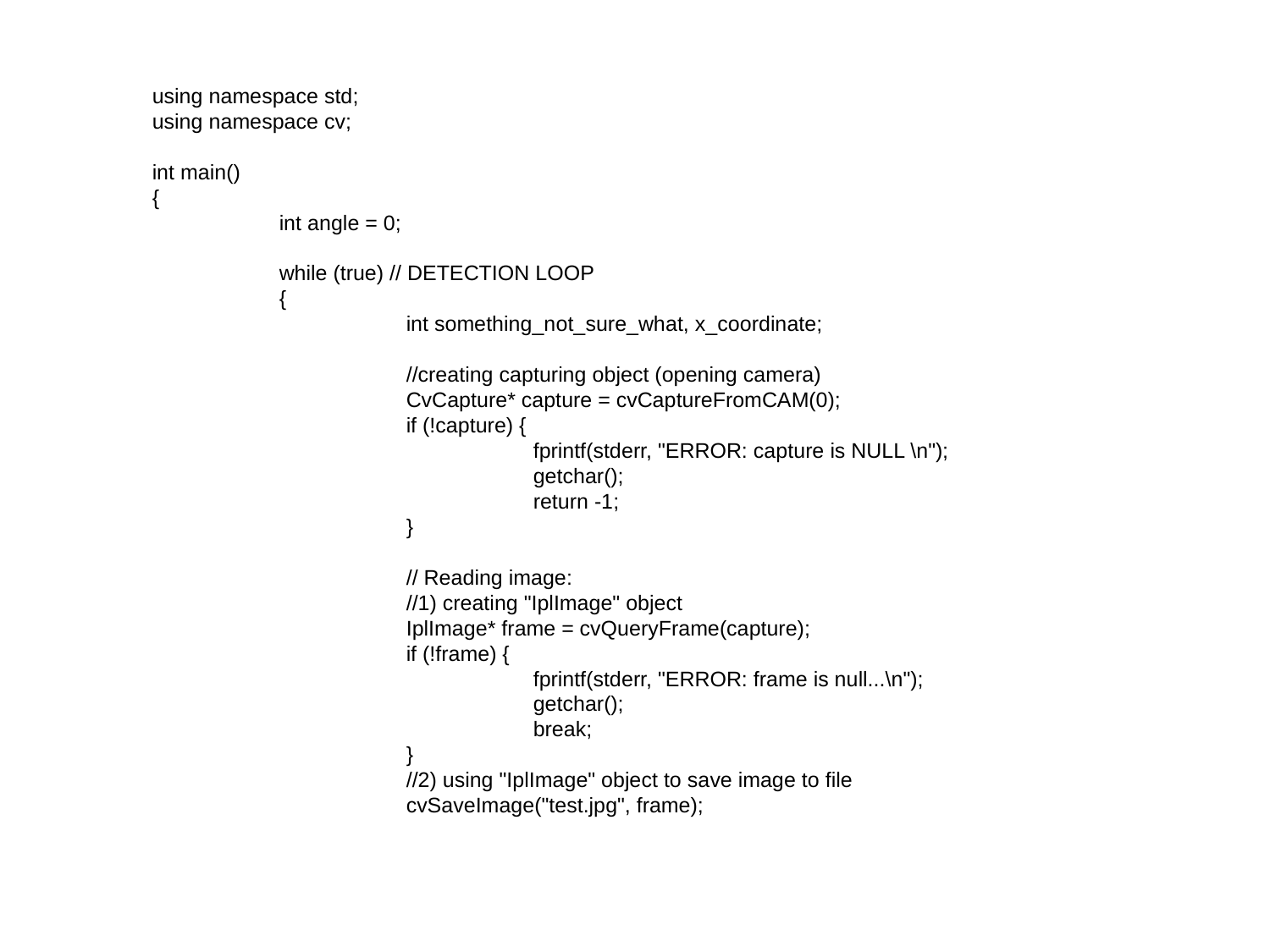

using namespace std;
using namespace cv;

int main()
{
	int angle = 0;

	while (true) // DETECTION LOOP
	{
		int something_not_sure_what, x_coordinate;

		//creating capturing object (opening camera)
		CvCapture* capture = cvCaptureFromCAM(0);
		if (!capture) {
			fprintf(stderr, "ERROR: capture is NULL \n");
			getchar();
			return -1;
		}

		// Reading image:
		//1) creating "IplImage" object
		IplImage* frame = cvQueryFrame(capture);
		if (!frame) {
			fprintf(stderr, "ERROR: frame is null...\n");
			getchar();
			break;
		}
		//2) using "IplImage" object to save image to file
		cvSaveImage("test.jpg", frame);